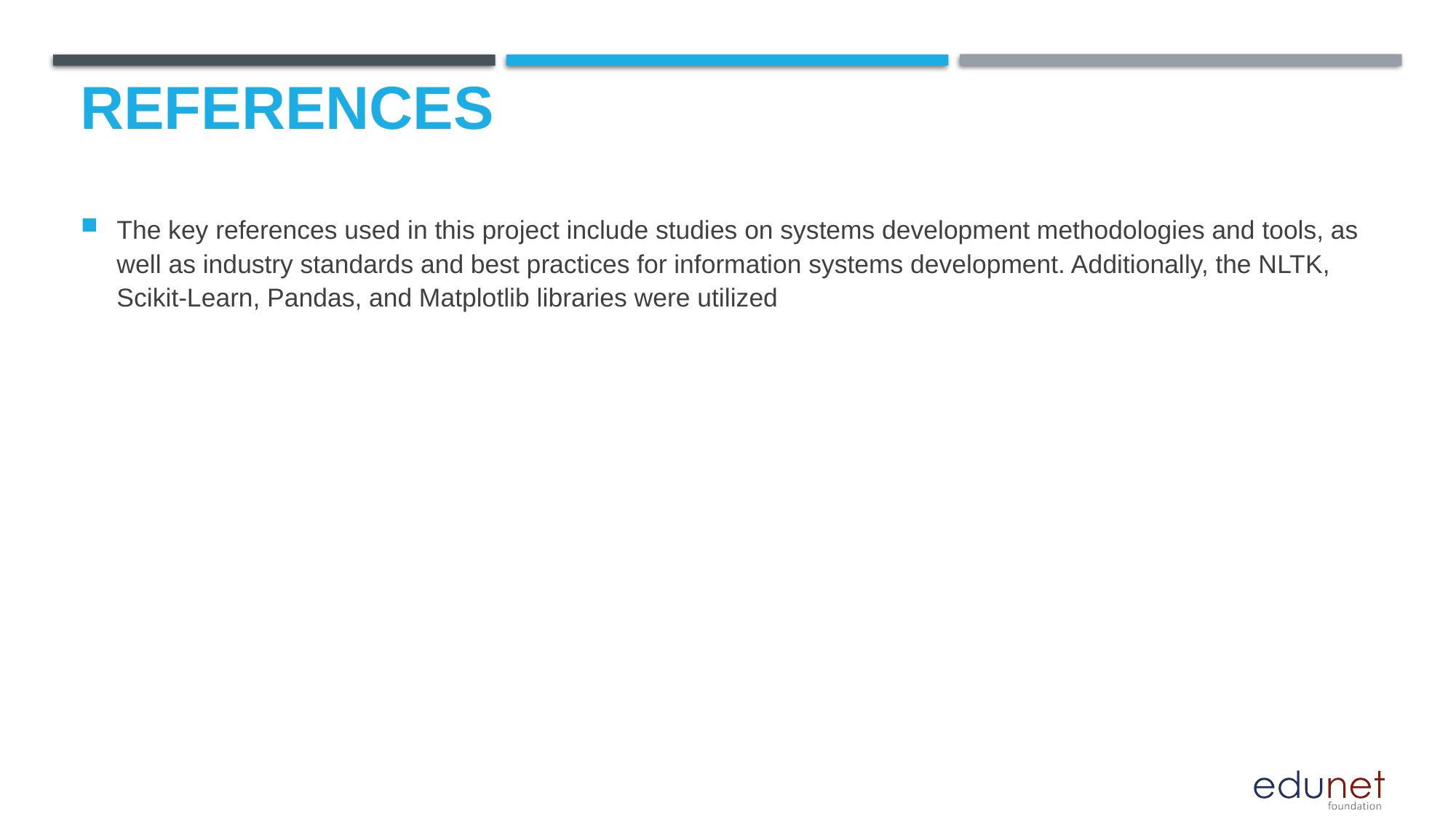

# References
The key references used in this project include studies on systems development methodologies and tools, as well as industry standards and best practices for information systems development. Additionally, the NLTK, Scikit-Learn, Pandas, and Matplotlib libraries were utilized